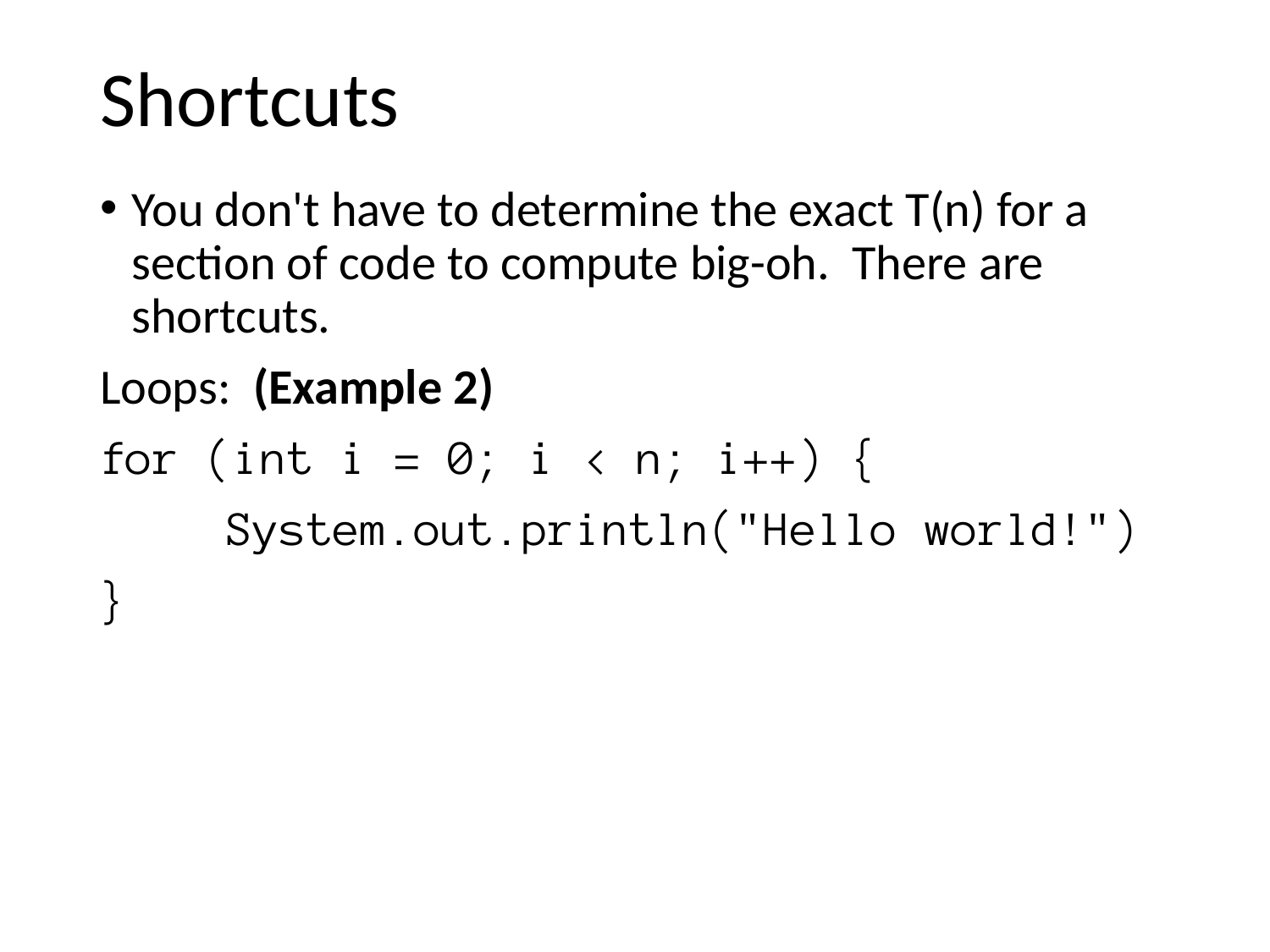

# Shortcuts
You don't have to determine the exact T(n) for a section of code to compute big-oh.  There are shortcuts.
Loops:  (Example 2)
for (int i = 0; i < n; i++) {
	System.out.println("Hello world!")
}